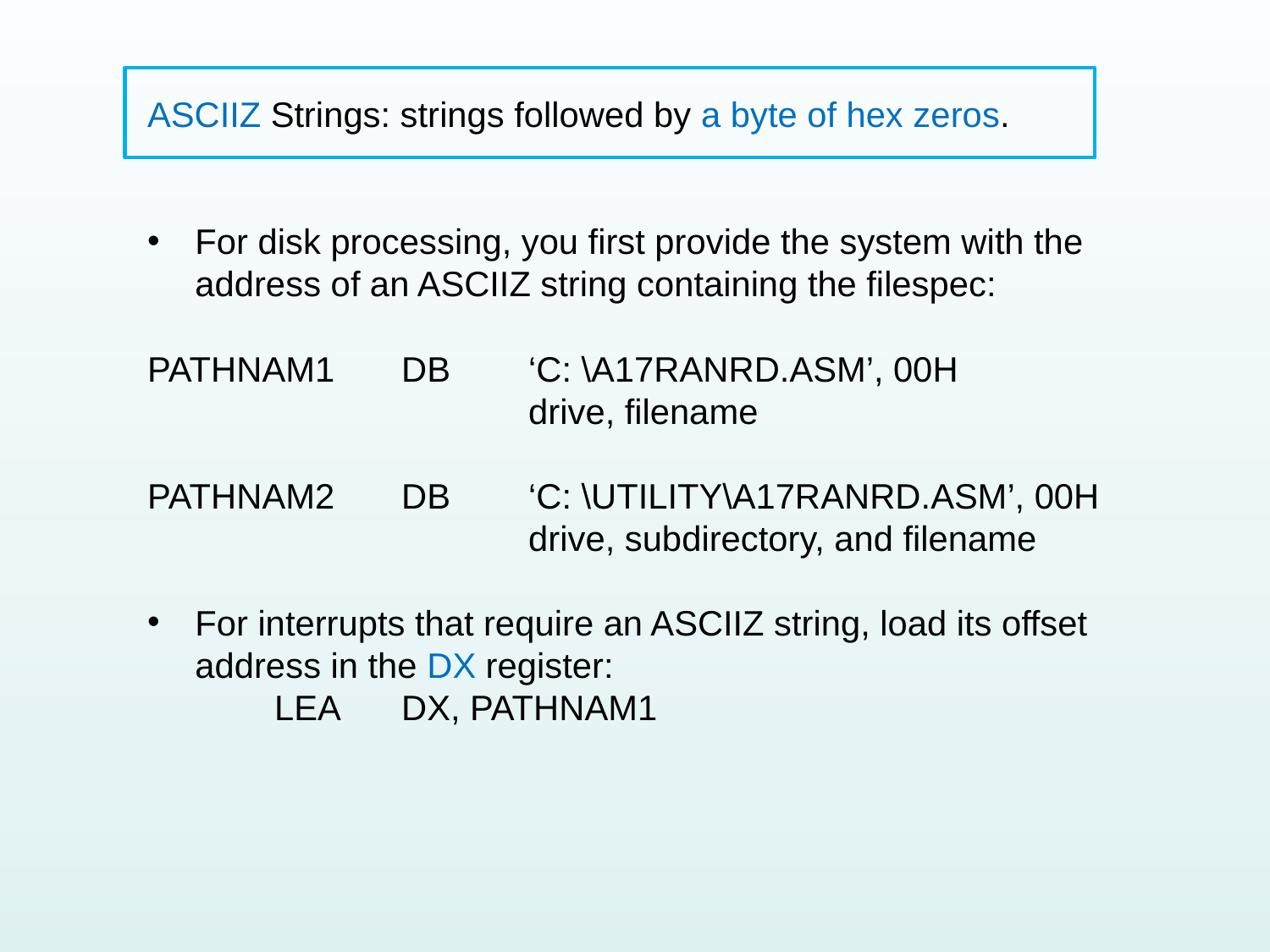

ASCIIZ Strings: strings followed by a byte of hex zeros.

For disk processing, you first provide the system with the address of an ASCIIZ string containing the filespec:

PATHNAM1	DB	‘C: \A17RANRD.ASM’, 00H
			drive, filename

PATHNAM2	DB	‘C: \UTILITY\A17RANRD.ASM’, 00H
			drive, subdirectory, and filename

For interrupts that require an ASCIIZ string, load its offset address in the DX register:
	LEA	DX, PATHNAM1